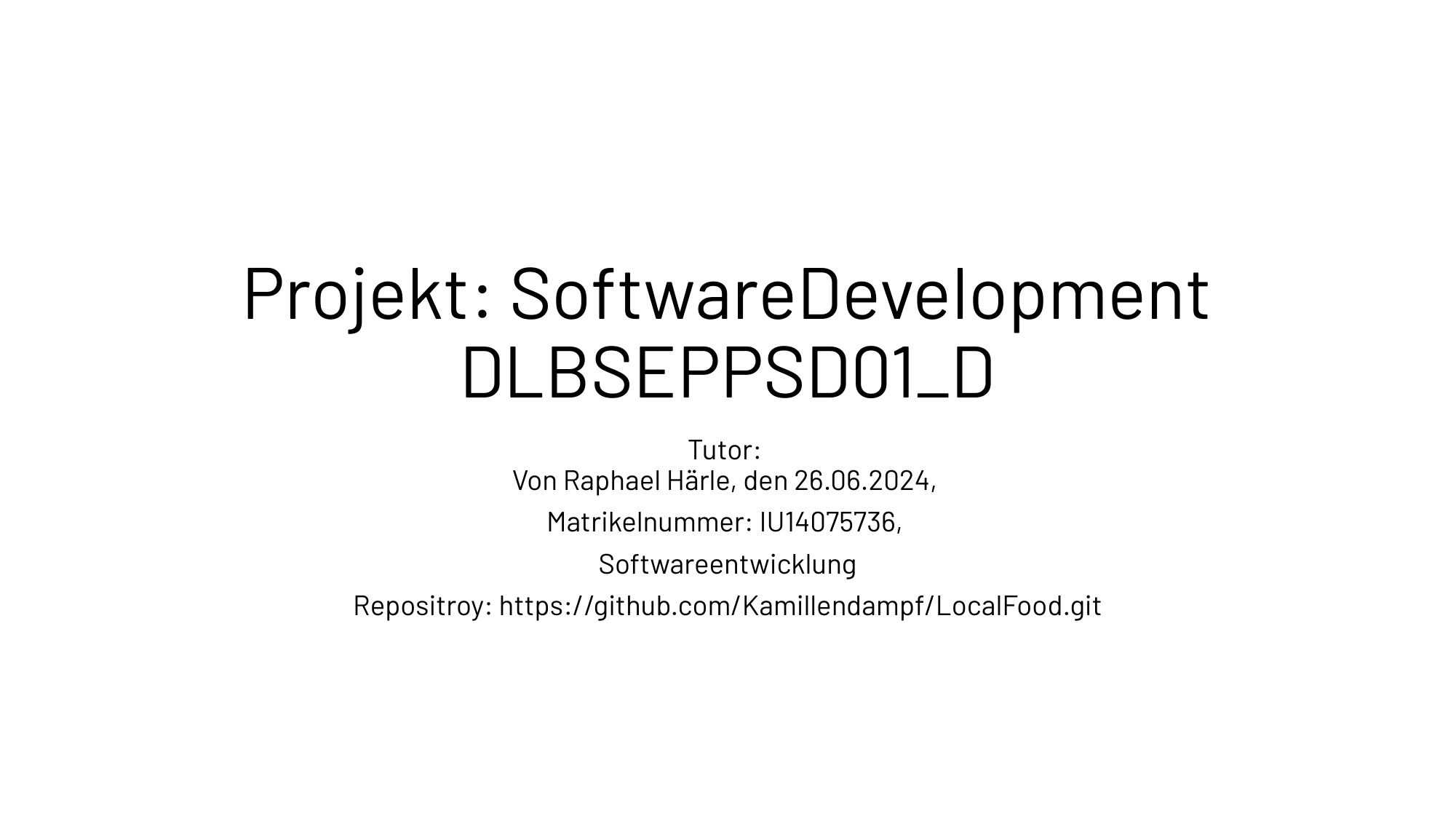

# Projekt: SoftwareDevelopment DLBSEPPSD01_D
Tutor:
Von Raphael Härle, den 26.06.2024,
Matrikelnummer: IU14075736,
Softwareentwicklung
Repositroy: https://github.com/Kamillendampf/LocalFood.git